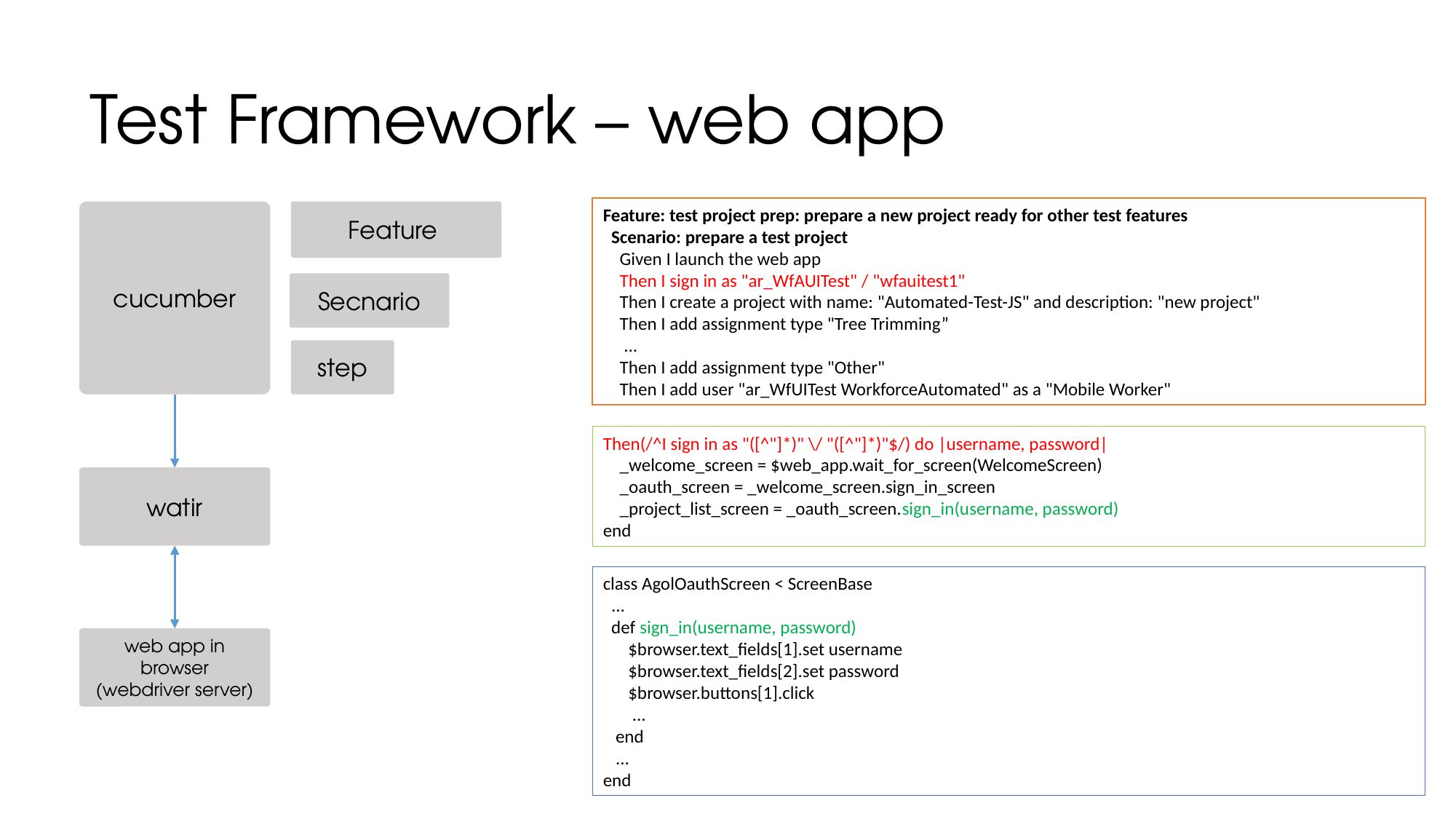

# Test Framework – web app
Feature: test project prep: prepare a new project ready for other test features
  Scenario: prepare a test project
    Given I launch the web app
    Then I sign in as "ar_WfAUITest" / "wfauitest1"
    Then I create a project with name: "Automated-Test-JS" and description: "new project"
    Then I add assignment type "Tree Trimming”
     ...
    Then I add assignment type "Other"
    Then I add user "ar_WfUITest WorkforceAutomated" as a "Mobile Worker"
Feature
cucumber
Secnario
step
Then(/^I sign in as "([^"]*)" \/ "([^"]*)"$/) do |username, password|
    _welcome_screen = $web_app.wait_for_screen(WelcomeScreen)
    _oauth_screen = _welcome_screen.sign_in_screen
    _project_list_screen = _oauth_screen.sign_in(username, password)
end
watir
class AgolOauthScreen < ScreenBase
  ...
  def sign_in(username, password)
      $browser.text_fields[1].set username
      $browser.text_fields[2].set password
      $browser.buttons[1].click
       ...
   end
   ...
end
web app in browser
(webdriver server)